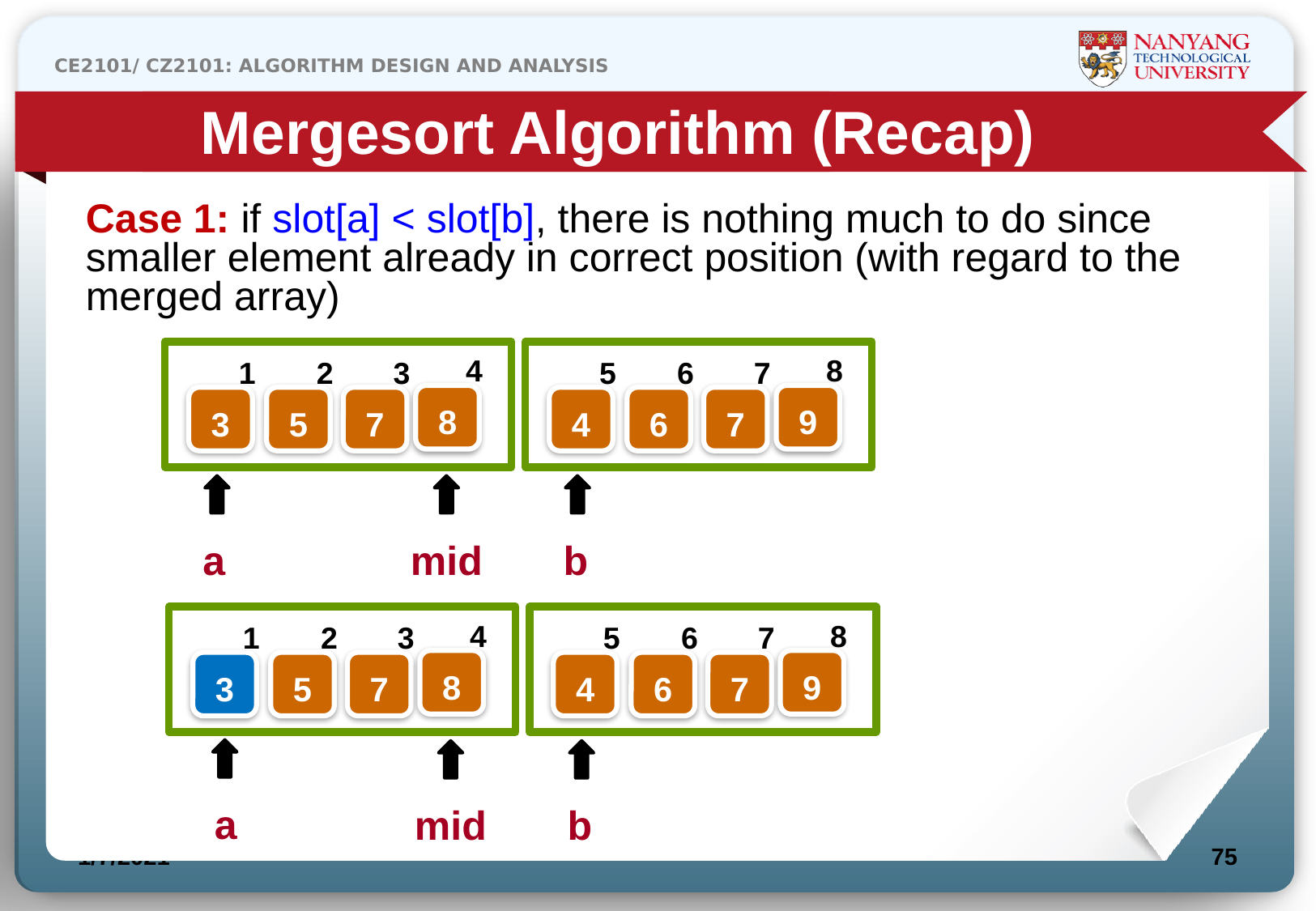

Mergesort Algorithm (Recap)
Case 1: if slot[a] < slot[b], there is nothing much to do since smaller element already in correct position (with regard to the merged array)

4
8
1
2
3
5
6
7

8
9
3
5
7
4
6
7

a
mid
b
4
8
1
2
3
5
6
7

8
9
3
5
7
4
6
7

a

mid

b